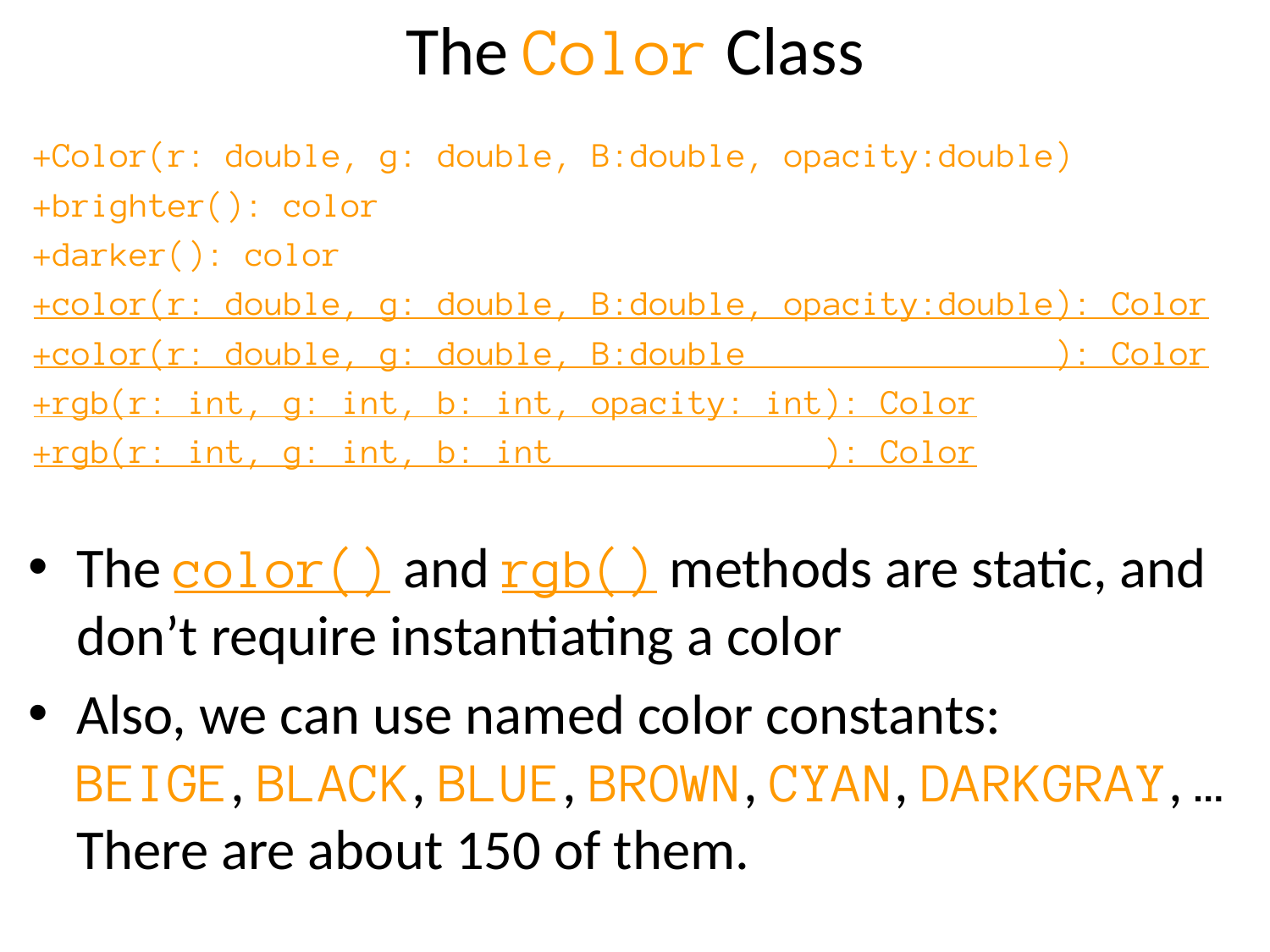

# The Color Class
+Color(r: double, g: double, B:double, opacity:double)
+brighter(): color
+darker(): color
+color(r: double, g: double, B:double, opacity:double): Color
+color(r: double, g: double, B:double                ): Color
+rgb(r: int, g: int, b: int, opacity: int): Color
+rgb(r: int, g: int, b: int              ): Color

The color() and rgb() methods are static, and don’t require instantiating a color
Also, we can use named color constants:
BEIGE, BLACK, BLUE, BROWN, CYAN, DARKGRAY, … There are about 150 of them.